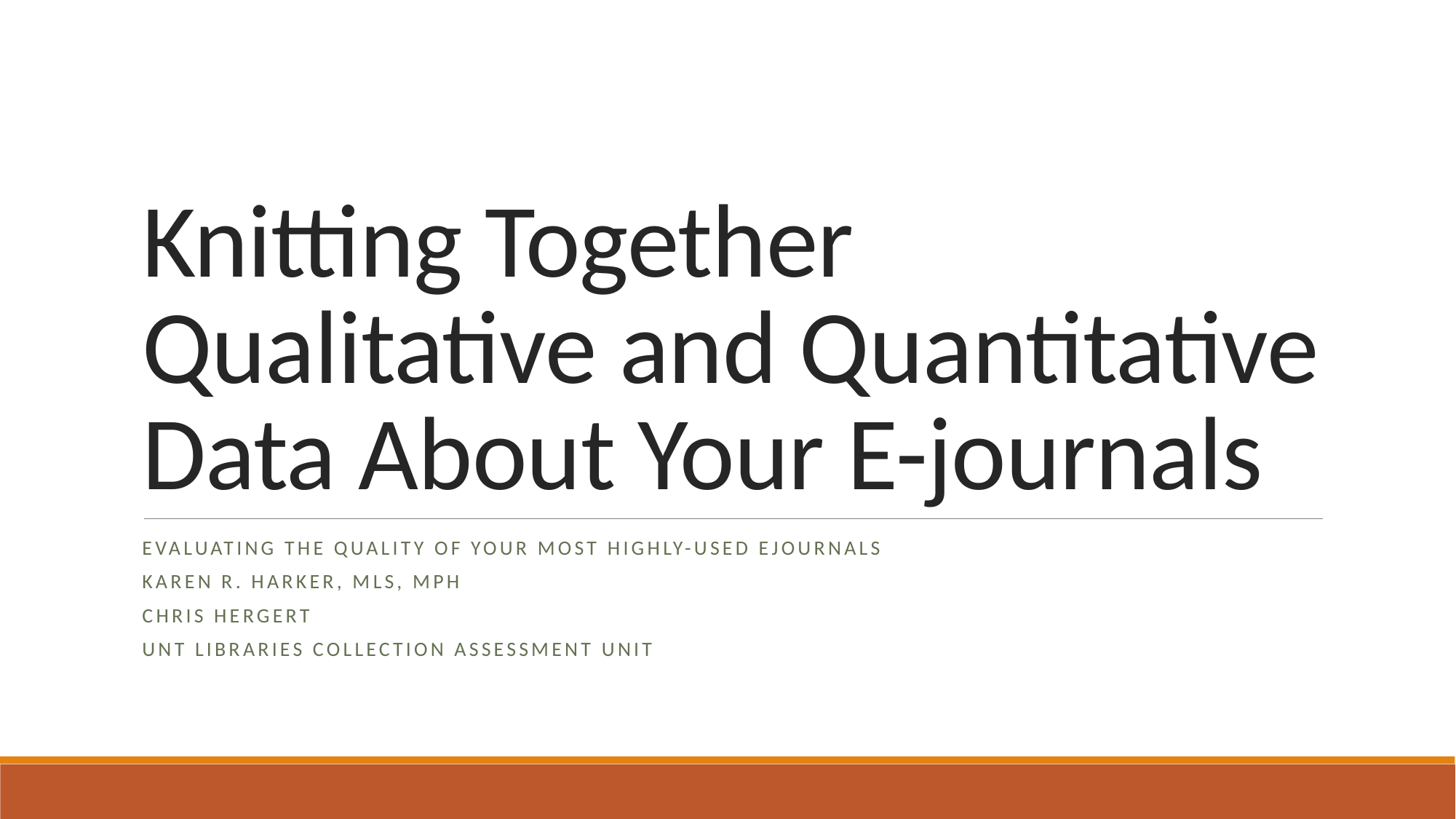

# Knitting Together Qualitative and Quantitative Data About Your E-journals
Evaluating the quality of your most highly-used ejournals
Karen R. Harker, MLS, MPH
Chris Hergert
UNT Libraries Collection Assessment Unit